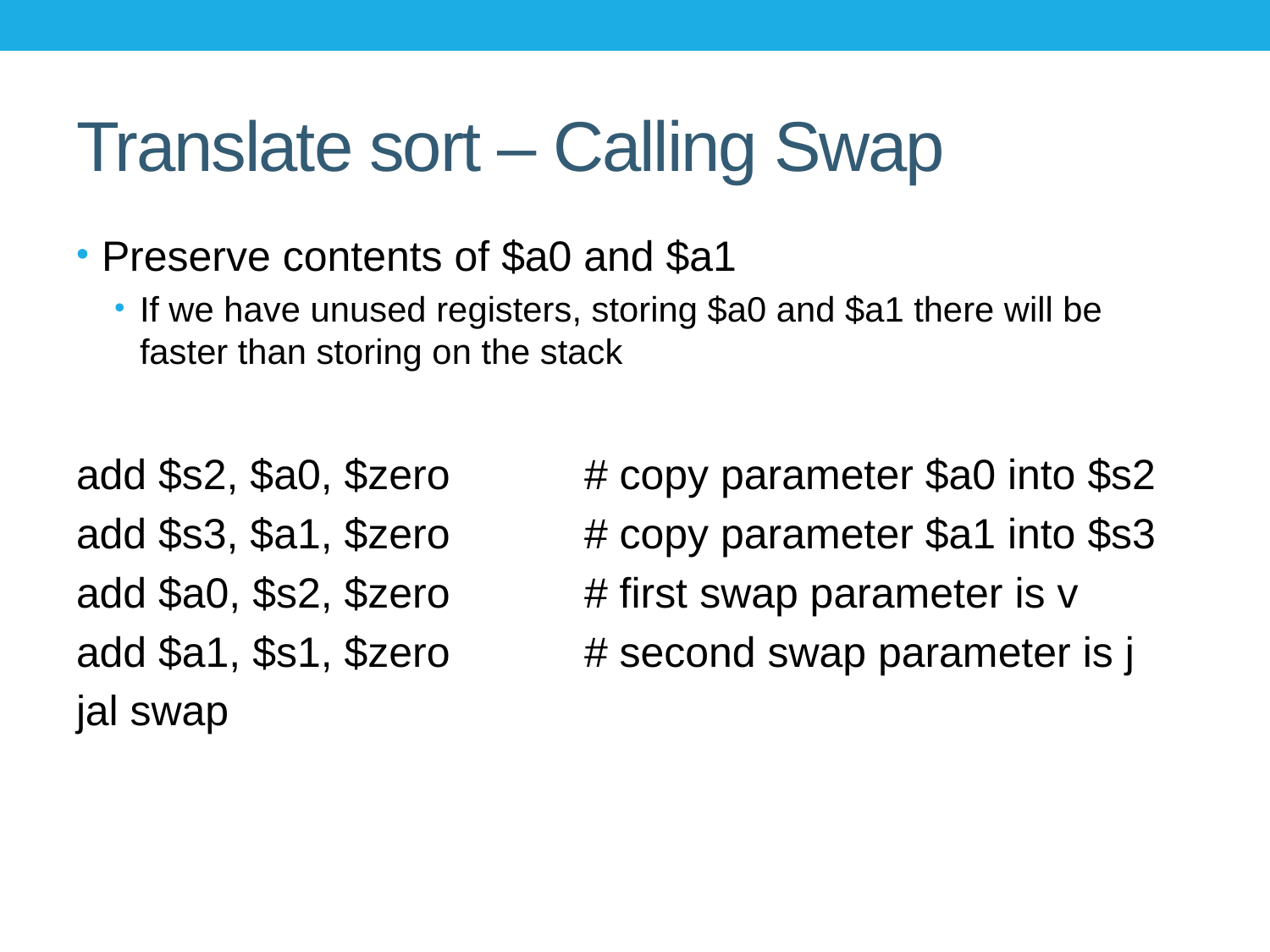

# Translate sort – Calling Swap
Preserve contents of $a0 and $a1
If we have unused registers, storing $a0 and $a1 there will be faster than storing on the stack

add $s2, $a0, $zero 	# copy parameter $a0 into $s2
add $s3, $a1, $zero 	# copy parameter $a1 into $s3
add $a0, $s2, $zero 	# first swap parameter is v
add $a1, $s1, $zero 	# second swap parameter is j
jal swap